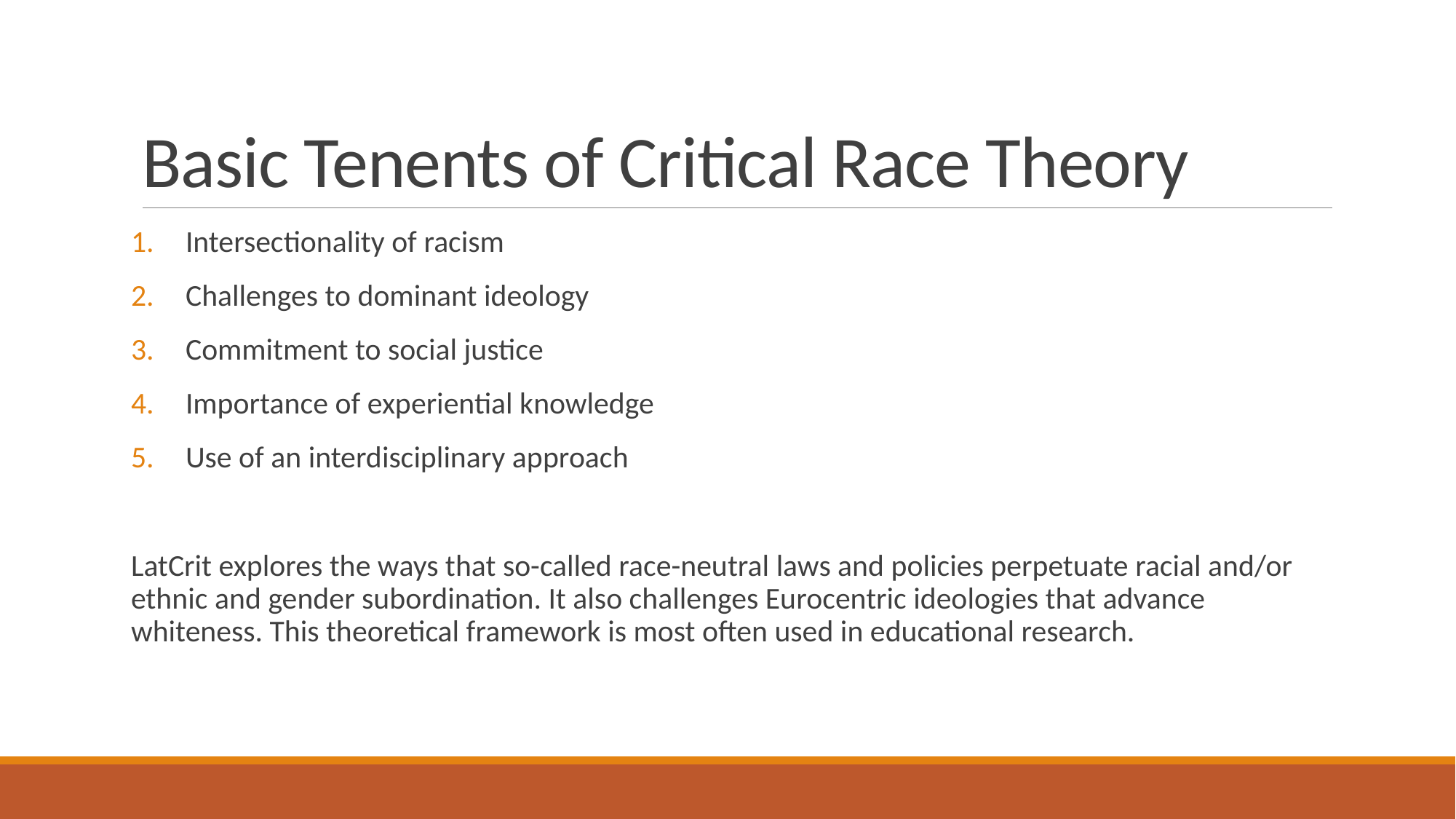

# Basic Tenents of Critical Race Theory
Intersectionality of racism
Challenges to dominant ideology
Commitment to social justice
Importance of experiential knowledge
Use of an interdisciplinary approach

LatCrit explores the ways that so-called race-neutral laws and policies perpetuate racial and/or ethnic and gender subordination. It also challenges Eurocentric ideologies that advance whiteness. This theoretical framework is most often used in educational research.